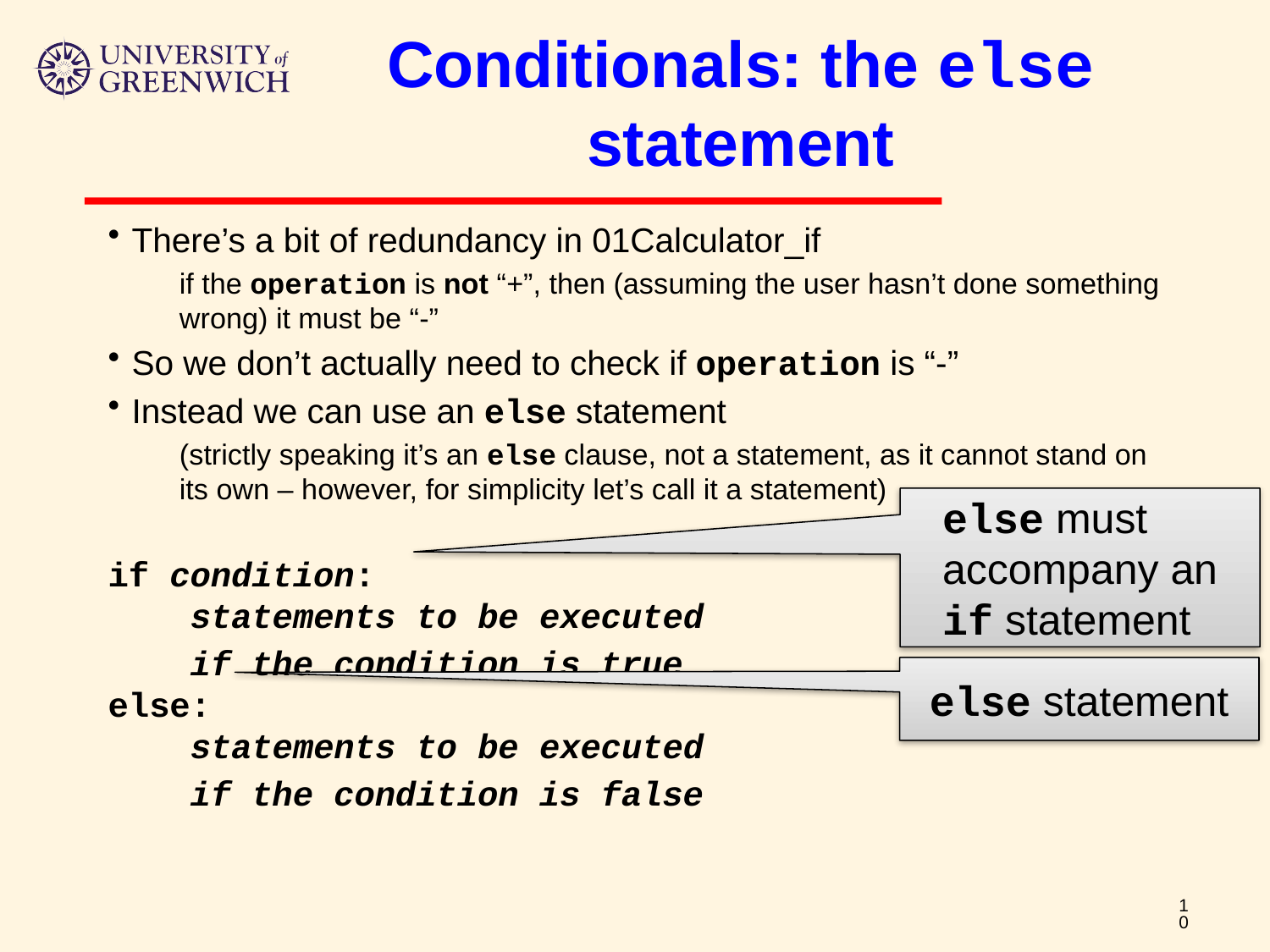

# Conditionals: the else statement
There’s a bit of redundancy in 01Calculator_if
if the operation is not “+”, then (assuming the user hasn’t done something wrong) it must be “-”
So we don’t actually need to check if operation is “-”
Instead we can use an else statement
(strictly speaking it’s an else clause, not a statement, as it cannot stand on its own – however, for simplicity let’s call it a statement)

if condition:
    statements to be executed
    if the condition is true
else: 
    statements to be executed
    if the condition is false
else must accompany an if statement
else statement
10